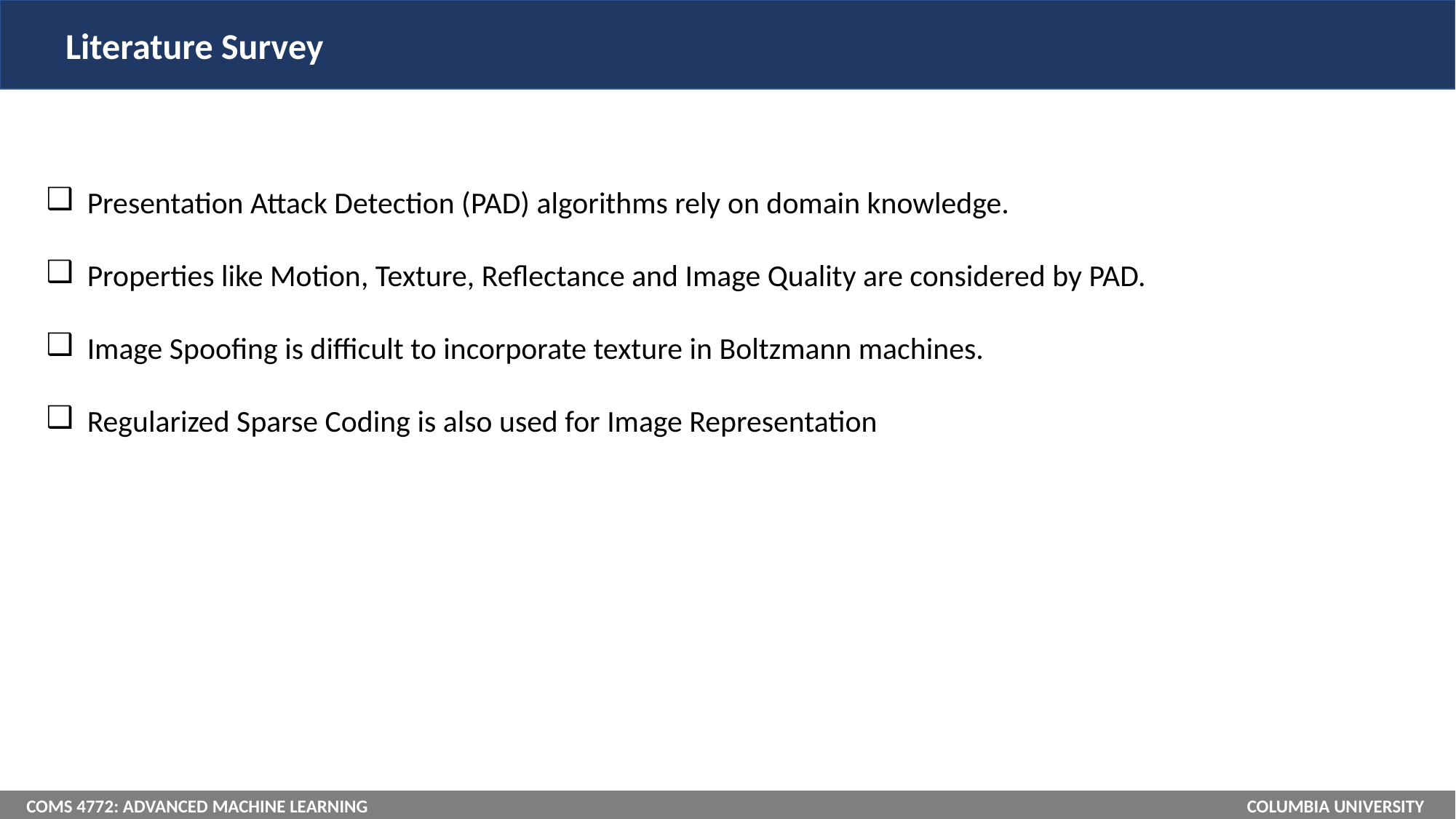

Literature Survey
Presentation Attack Detection (PAD) algorithms rely on domain knowledge.

Properties like Motion, Texture, Reflectance and Image Quality are considered by PAD.

Image Spoofing is difficult to incorporate texture in Boltzmann machines.

Regularized Sparse Coding is also used for Image Representation

COMS 4772: ADVANCED MACHINE LEARNING                                                                                                                                                                                                                   COLUMBIA UNIVERSITY